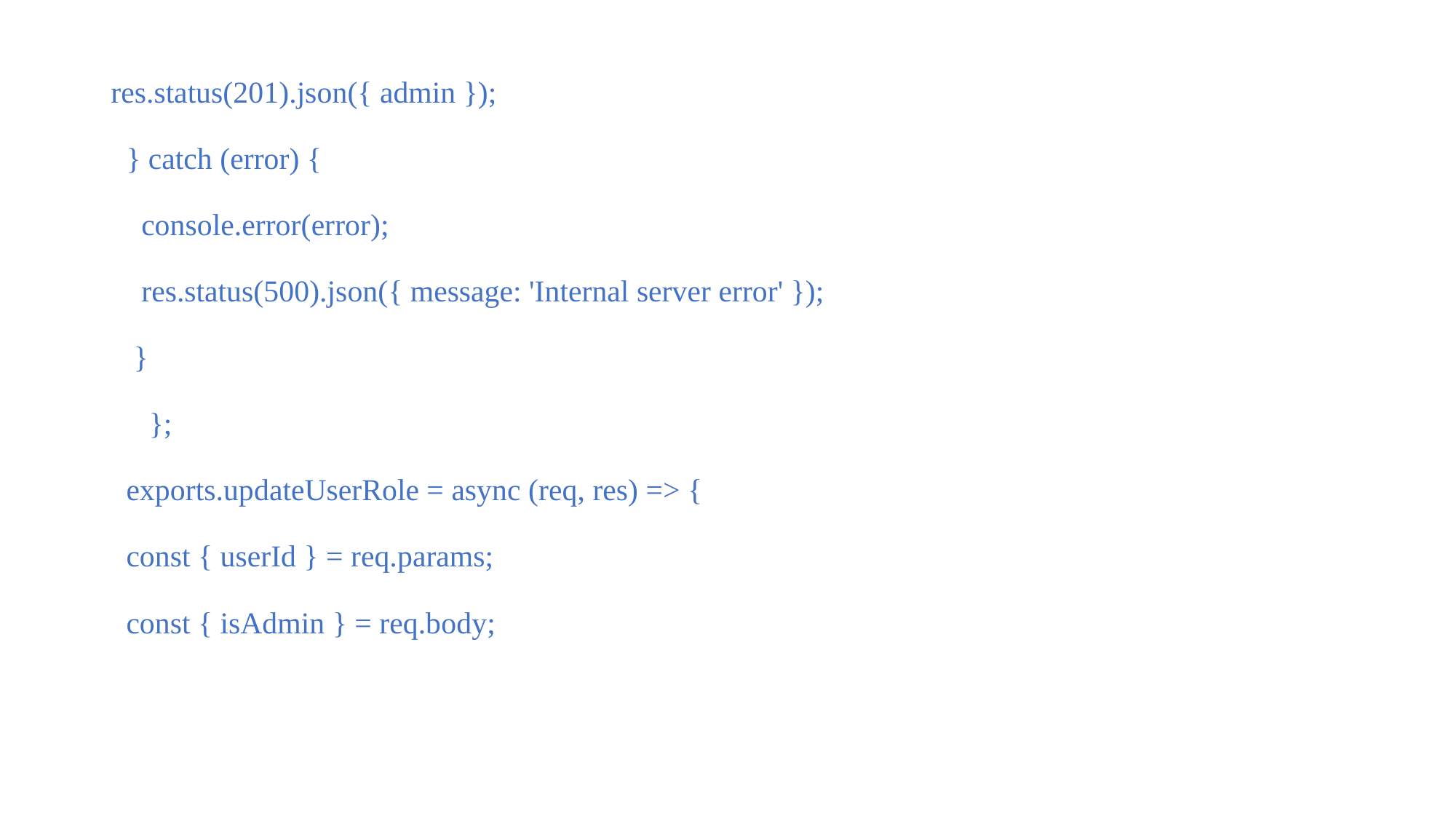

res.status(201).json({ admin });
  } catch (error) {
    console.error(error);
    res.status(500).json({ message: 'Internal server error' });
   }
     };
  exports.updateUserRole = async (req, res) => {
  const { userId } = req.params;
  const { isAdmin } = req.body;